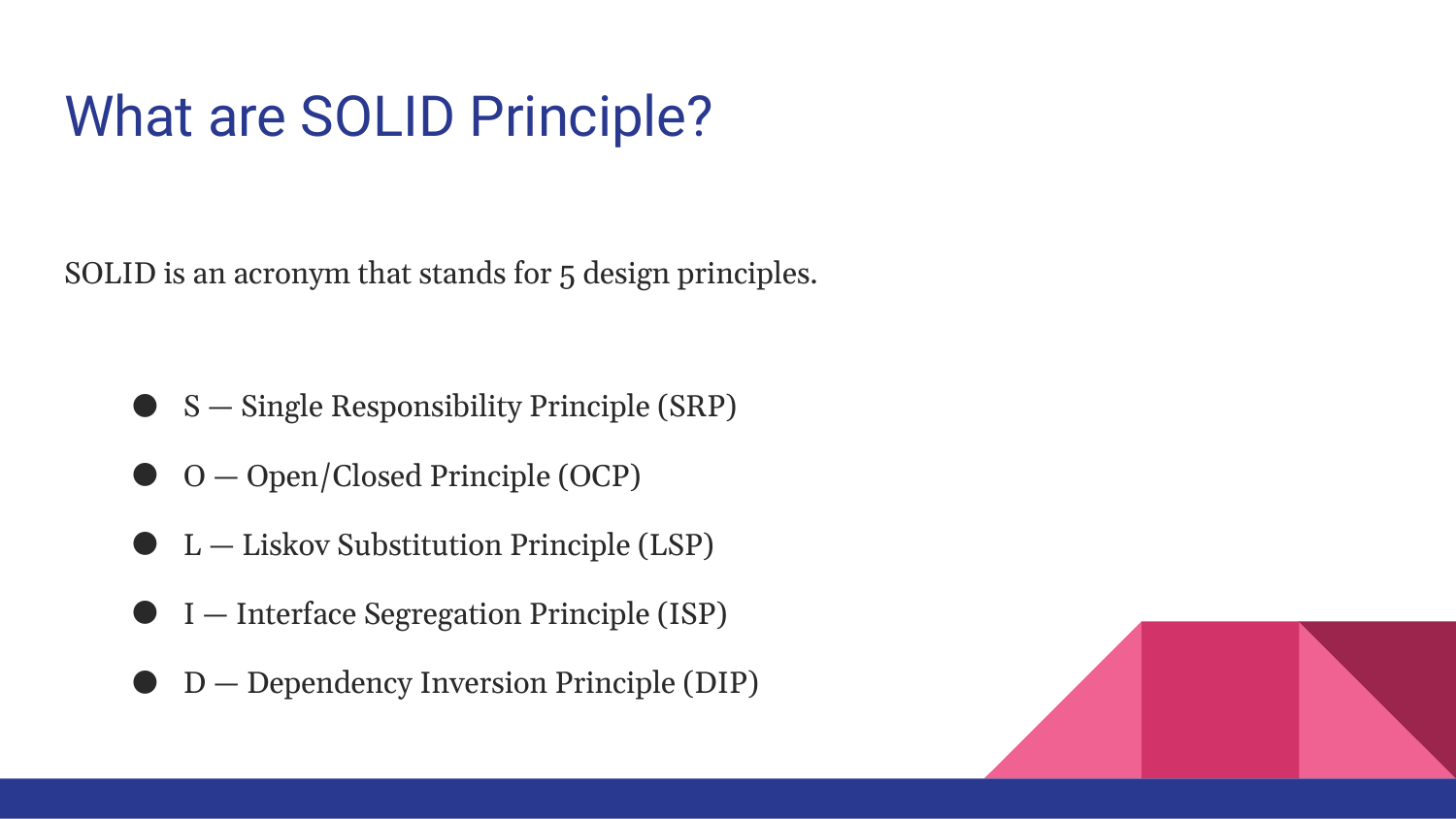

# What are SOLID Principle?
SOLID is an acronym that stands for 5 design principles.
S — Single Responsibility Principle (SRP)
O — Open/Closed Principle (OCP)
L — Liskov Substitution Principle (LSP)
I — Interface Segregation Principle (ISP)
D — Dependency Inversion Principle (DIP)